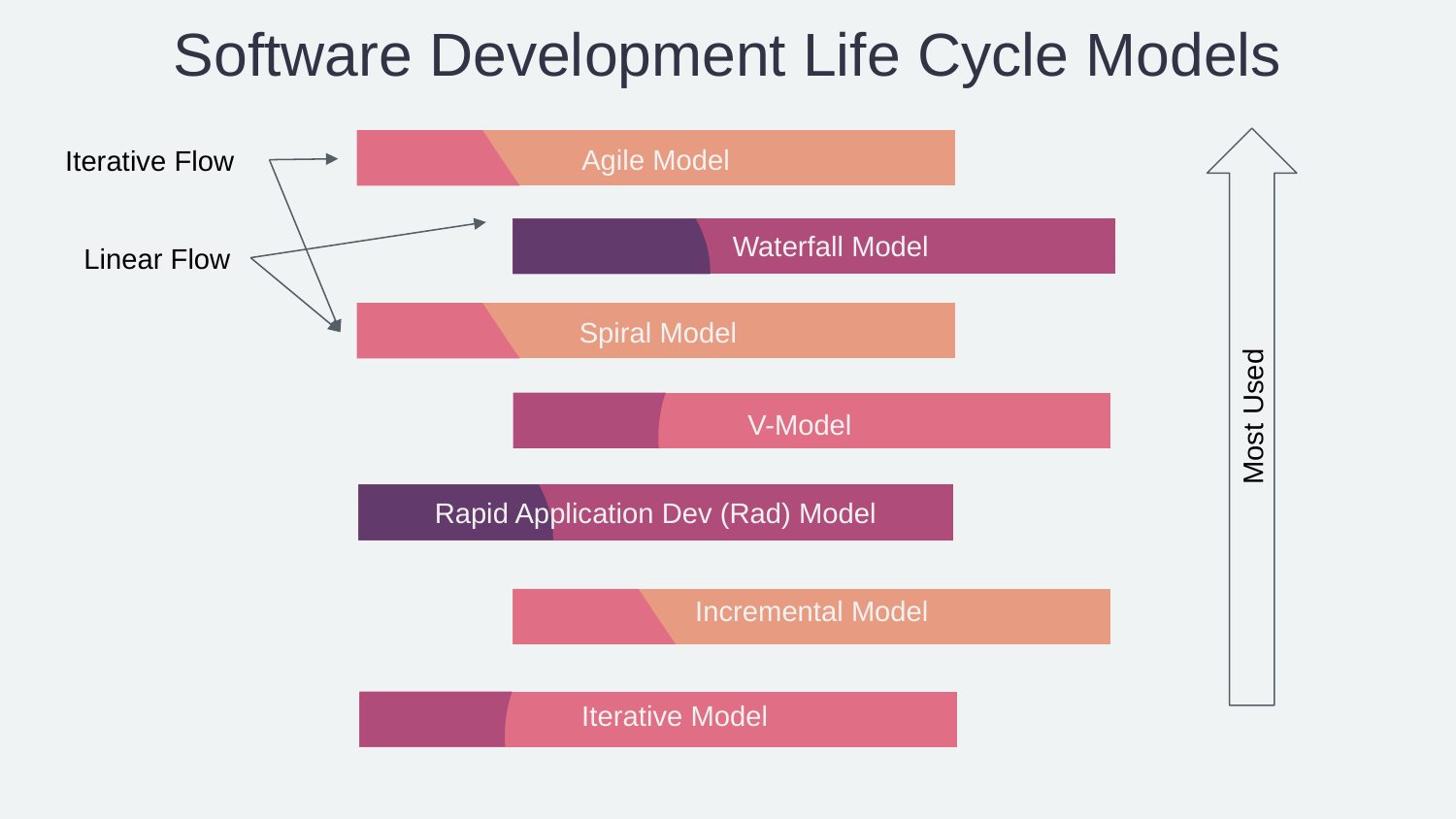

# Software Development Life Cycle Models

Agile Model
Iterative Flow

Waterfall Model

Linear Flow
Spiral Model

Most Used
V-Model

Rapid Application Dev (Rad) Model
Incremental Model
Iterative Model